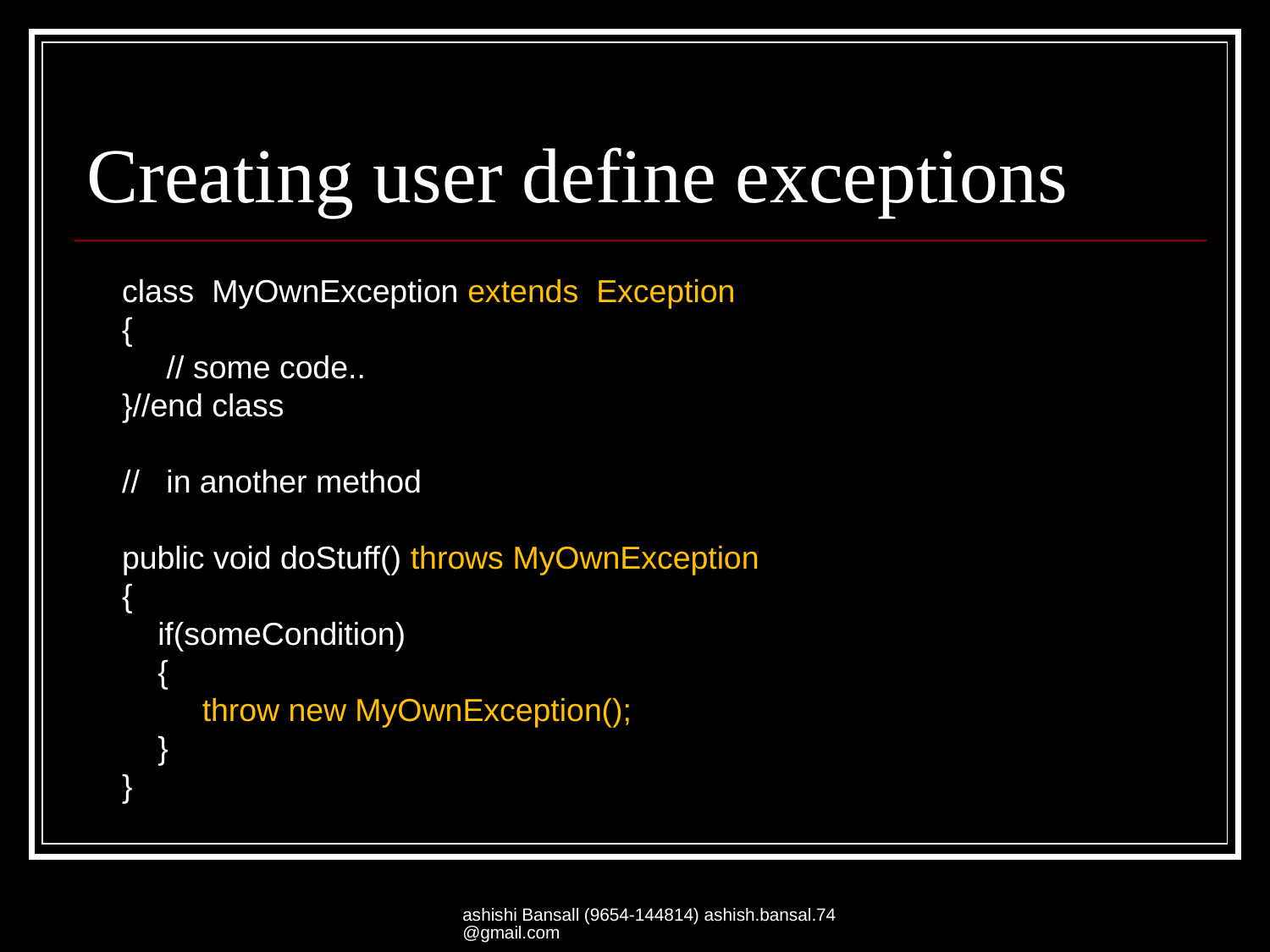

# Creating user define exceptions
class  MyOwnException extends  Exception
{
     // some code..
}//end class

//   in another method

public void doStuff() throws MyOwnException
{
    if(someCondition)
    {
         throw new MyOwnException();
    }
}

ashishi Bansall (9654-144814) ashish.bansal.74@gmail.com